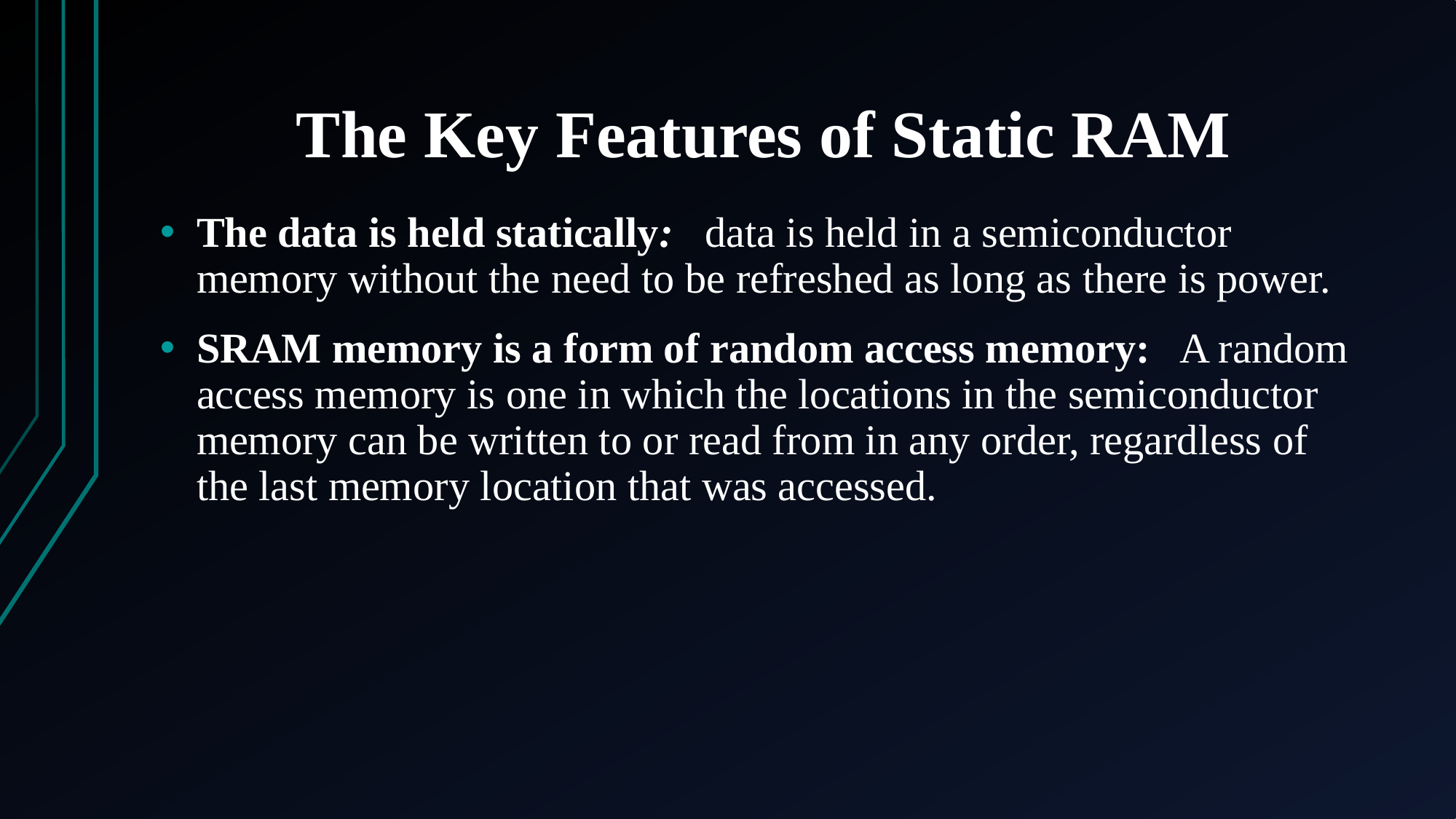

# The Key Features of Static RAM
The data is held statically:   data is held in a semiconductor memory without the need to be refreshed as long as there is power.
SRAM memory is a form of random access memory:   A random access memory is one in which the locations in the semiconductor memory can be written to or read from in any order, regardless of the last memory location that was accessed.